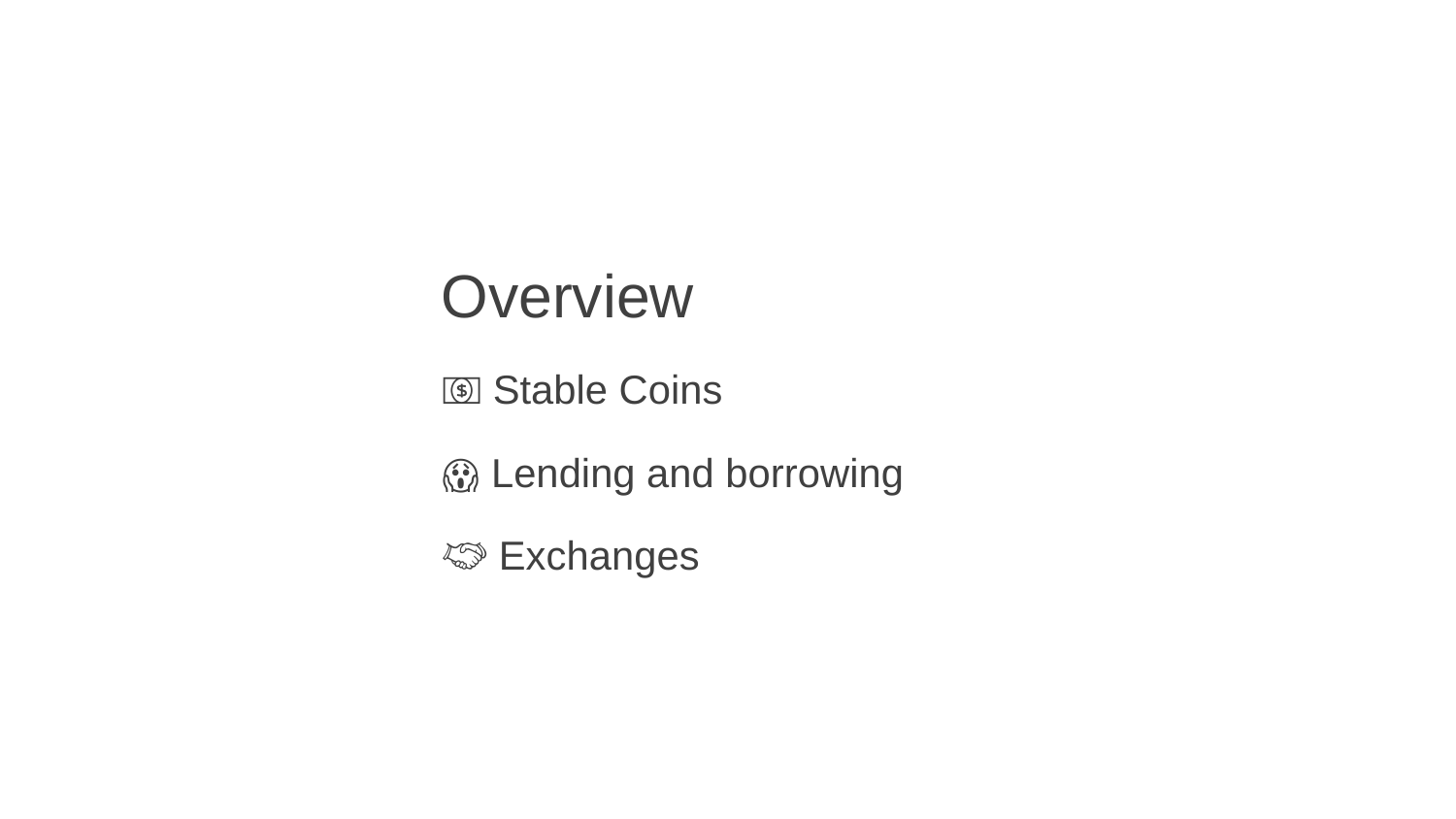

Overview
💵 Stable Coins
😱 Lending and borrowing
🤝 Exchanges